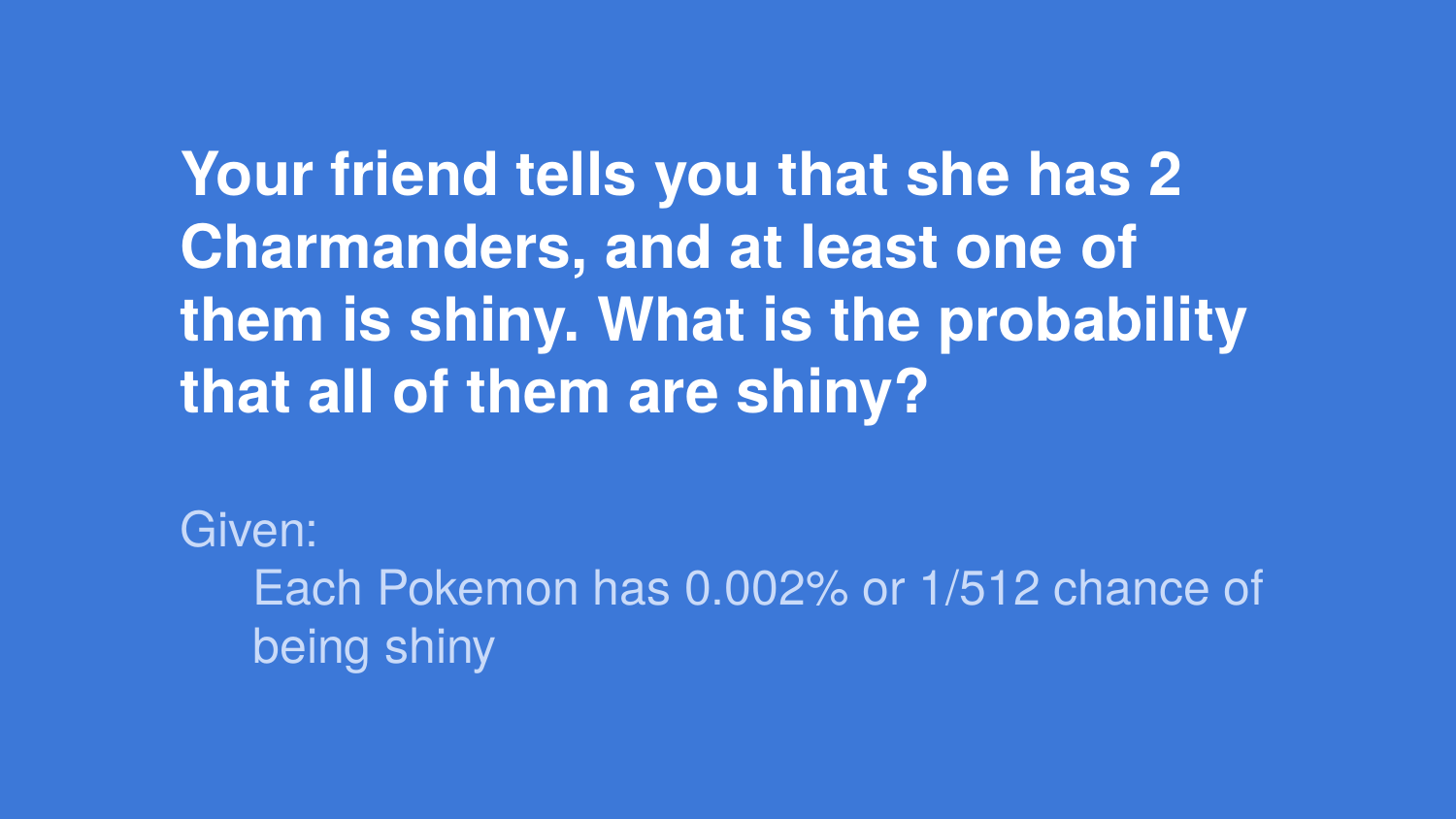

Your friend tells you that she has 2 Charmanders, and at least one of them is shiny. What is the probability that all of them are shiny?

Given:
Each Pokemon has 0.002% or 1/512 chance of being shiny